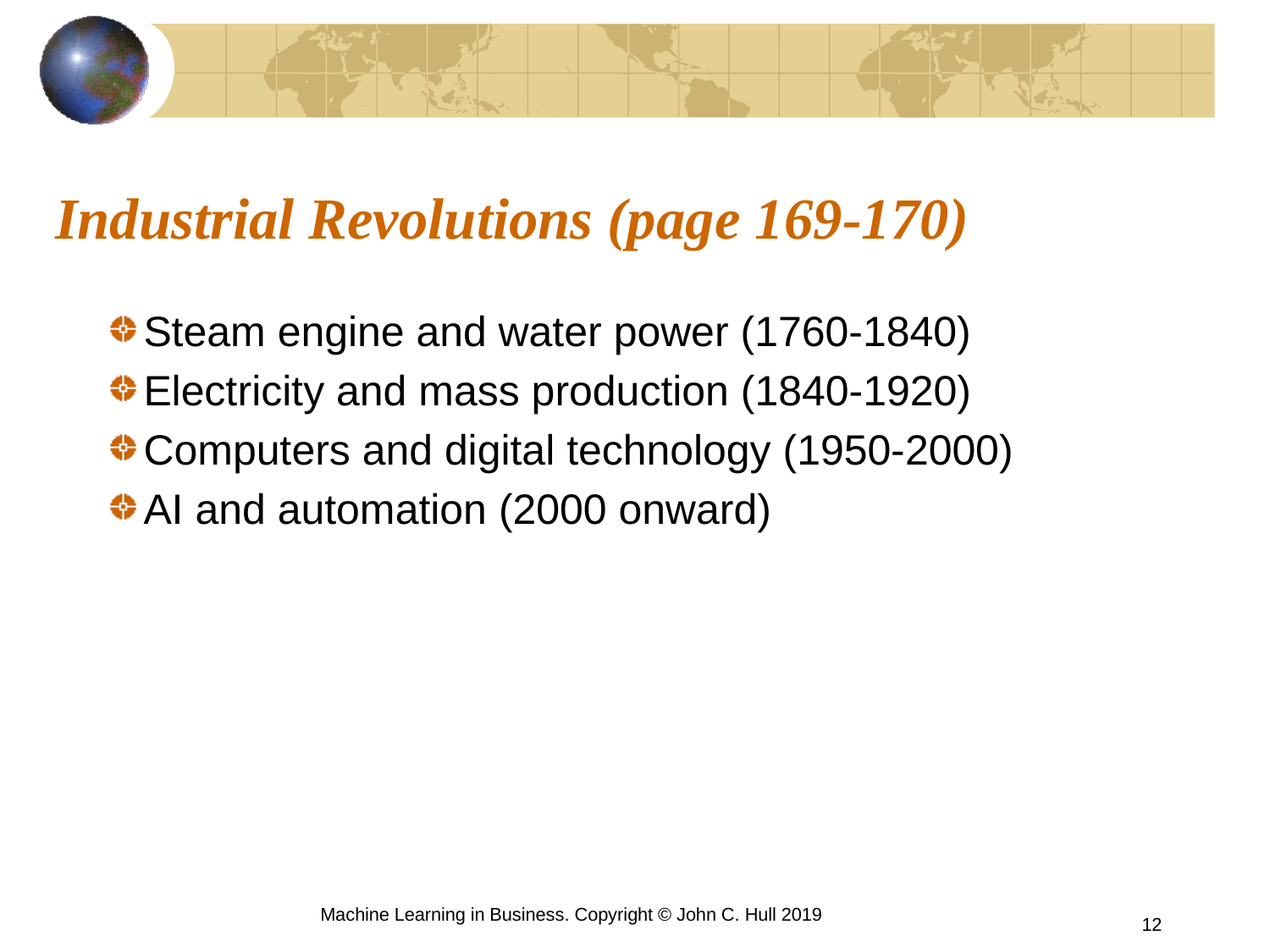

# Industrial Revolutions (page 169-170)
Steam engine and water power (1760-1840)
Electricity and mass production (1840-1920)
Computers and digital technology (1950-2000)
AI and automation (2000 onward)
Machine Learning in Business. Copyright © John C. Hull 2019
12